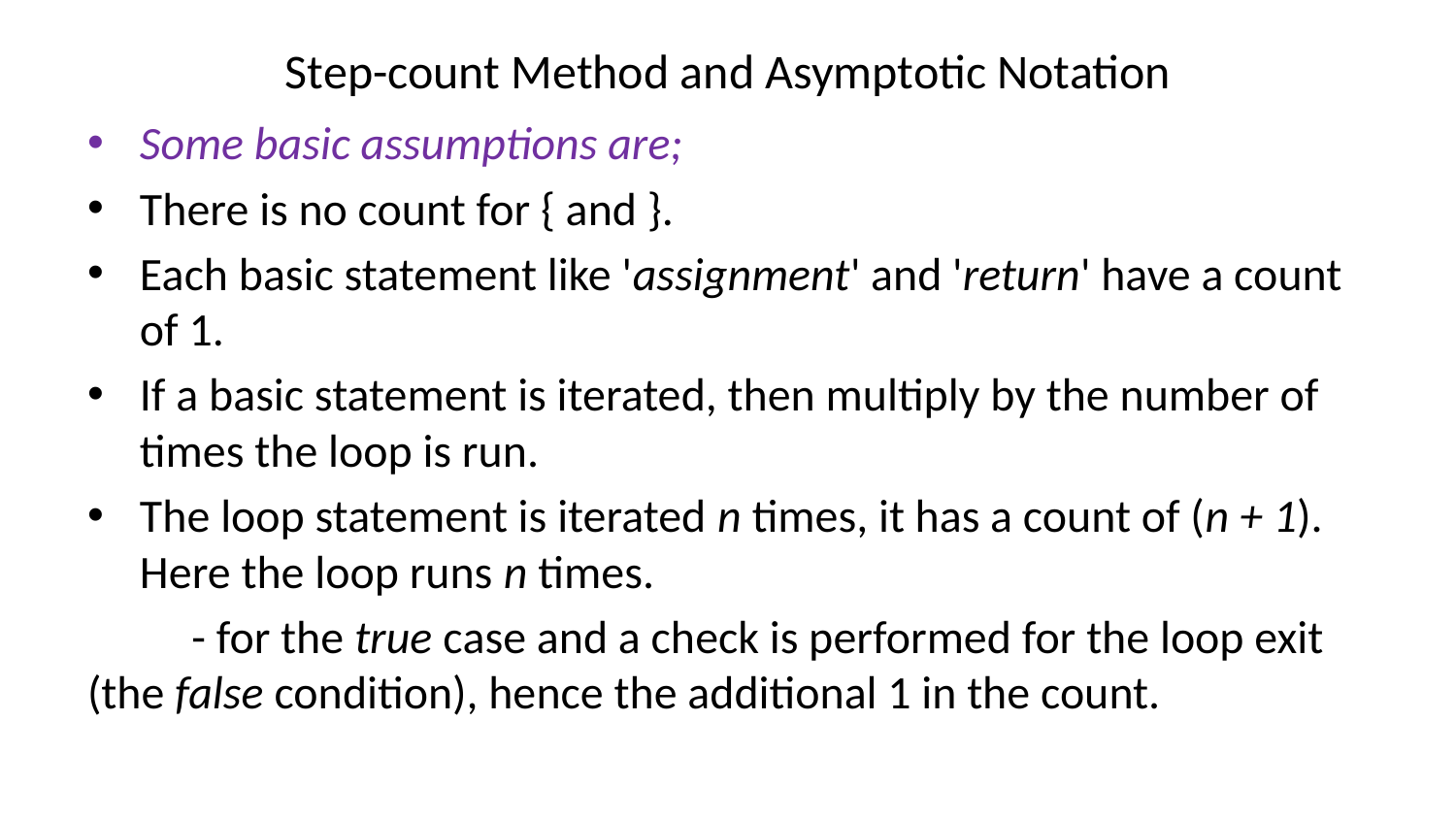

# Step-count Method and Asymptotic Notation
Some basic assumptions are;
There is no count for { and }.
Each basic statement like 'assignment' and 'return' have a count of 1.
If a basic statement is iterated, then multiply by the number of times the loop is run.
The loop statement is iterated n times, it has a count of (n + 1). Here the loop runs n times.
          - for the true case and a check is performed for the loop exit (the false condition), hence the additional 1 in the count.